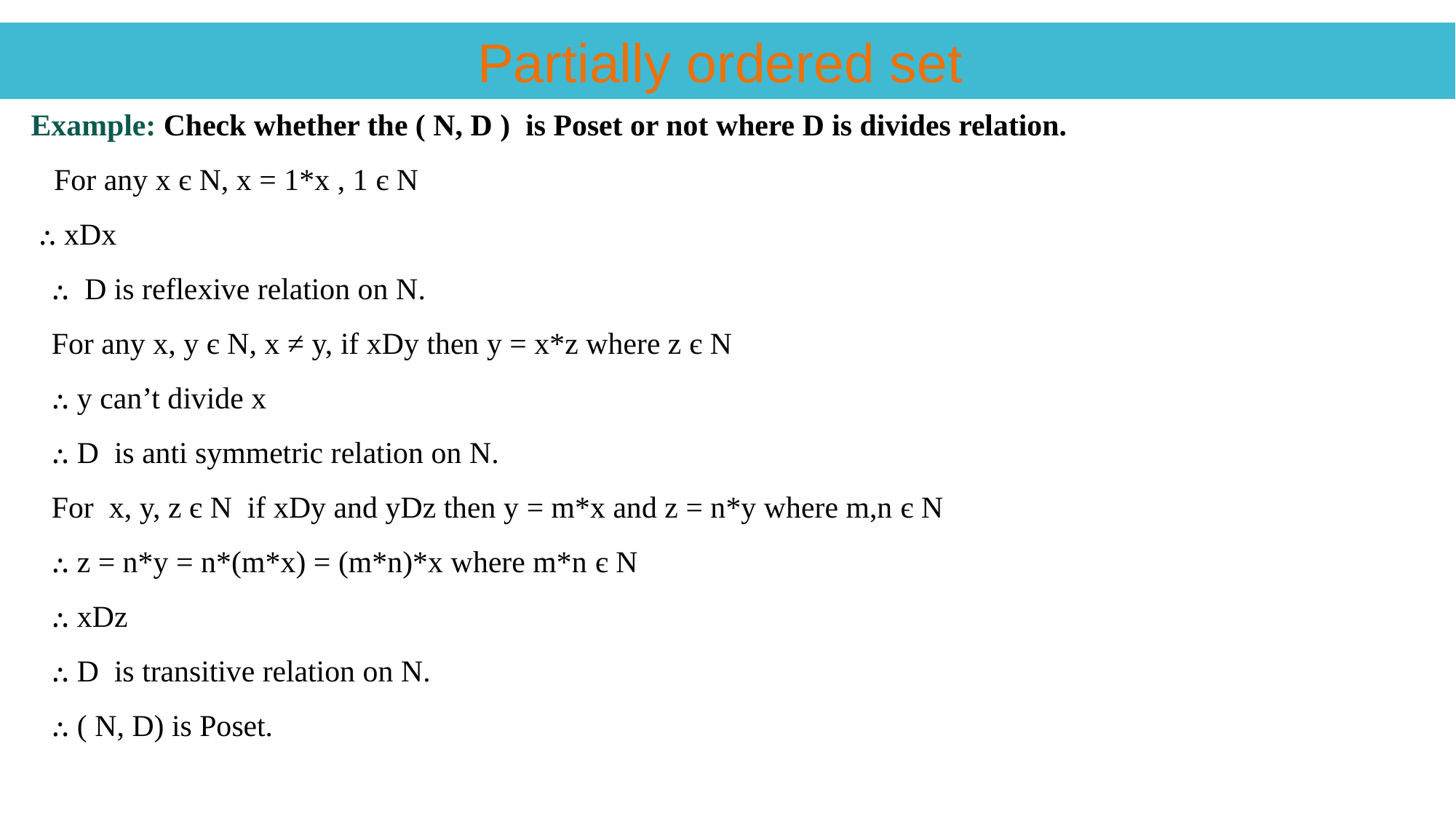

Partially ordered set
Example: Check whether the ( N, D )  is Poset or not where D is divides relation.
   For any x є N, x = 1*x , 1 є N
 ⸫ xDx
⸫  D is reflexive relation on N.
For any x, y є N, x ≠ y, if xDy then y = x*z where z є N
⸫ y can’t divide x
⸫ D  is anti symmetric relation on N.
For  x, y, z є N  if xDy and yDz then y = m*x and z = n*y where m,n є N
⸫ z = n*y = n*(m*x) = (m*n)*x where m*n є N
⸫ xDz
⸫ D  is transitive relation on N.
⸫ ( N, D) is Poset.